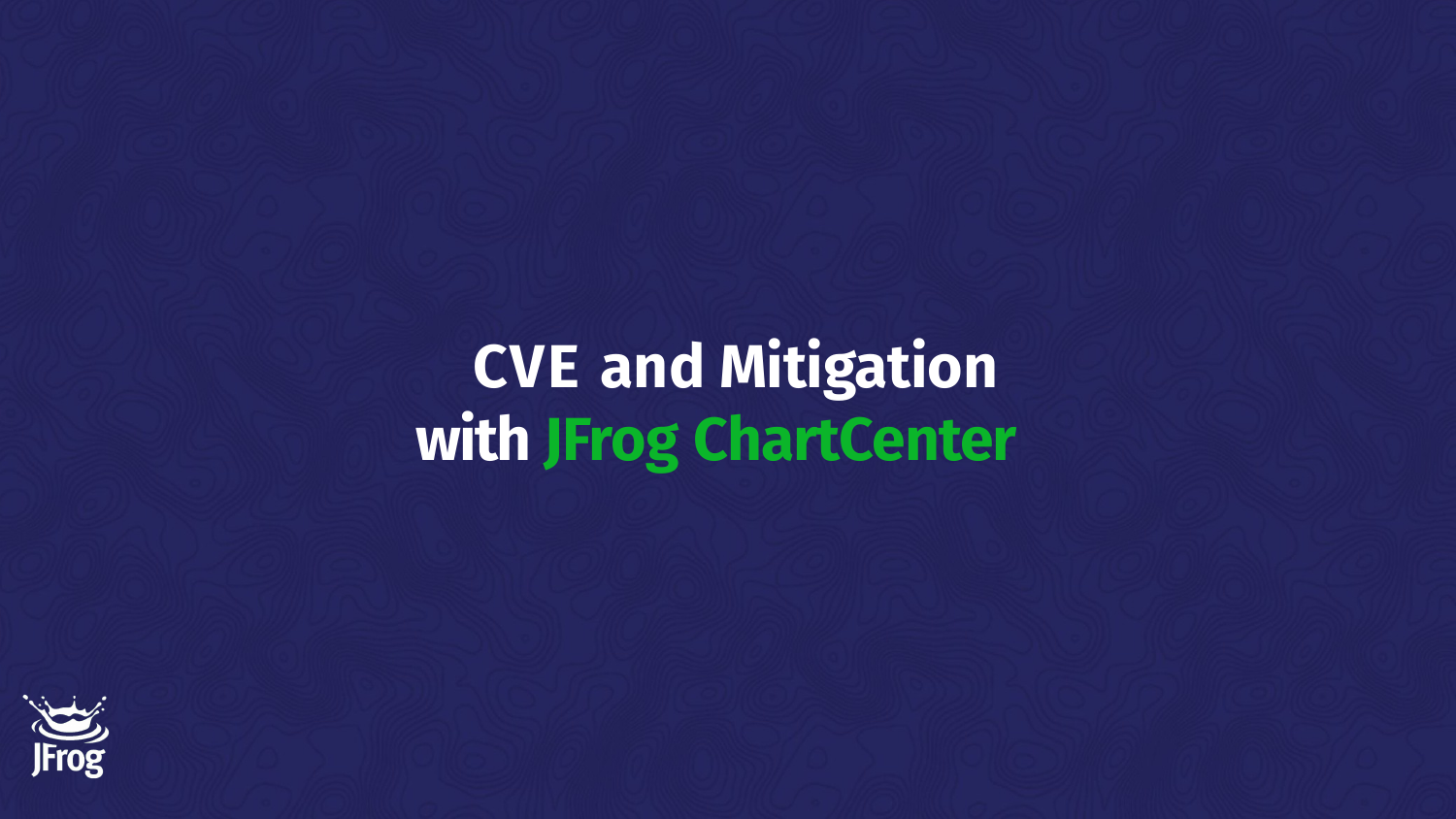

# CVE and Mitigation  with JFrog ChartCenter